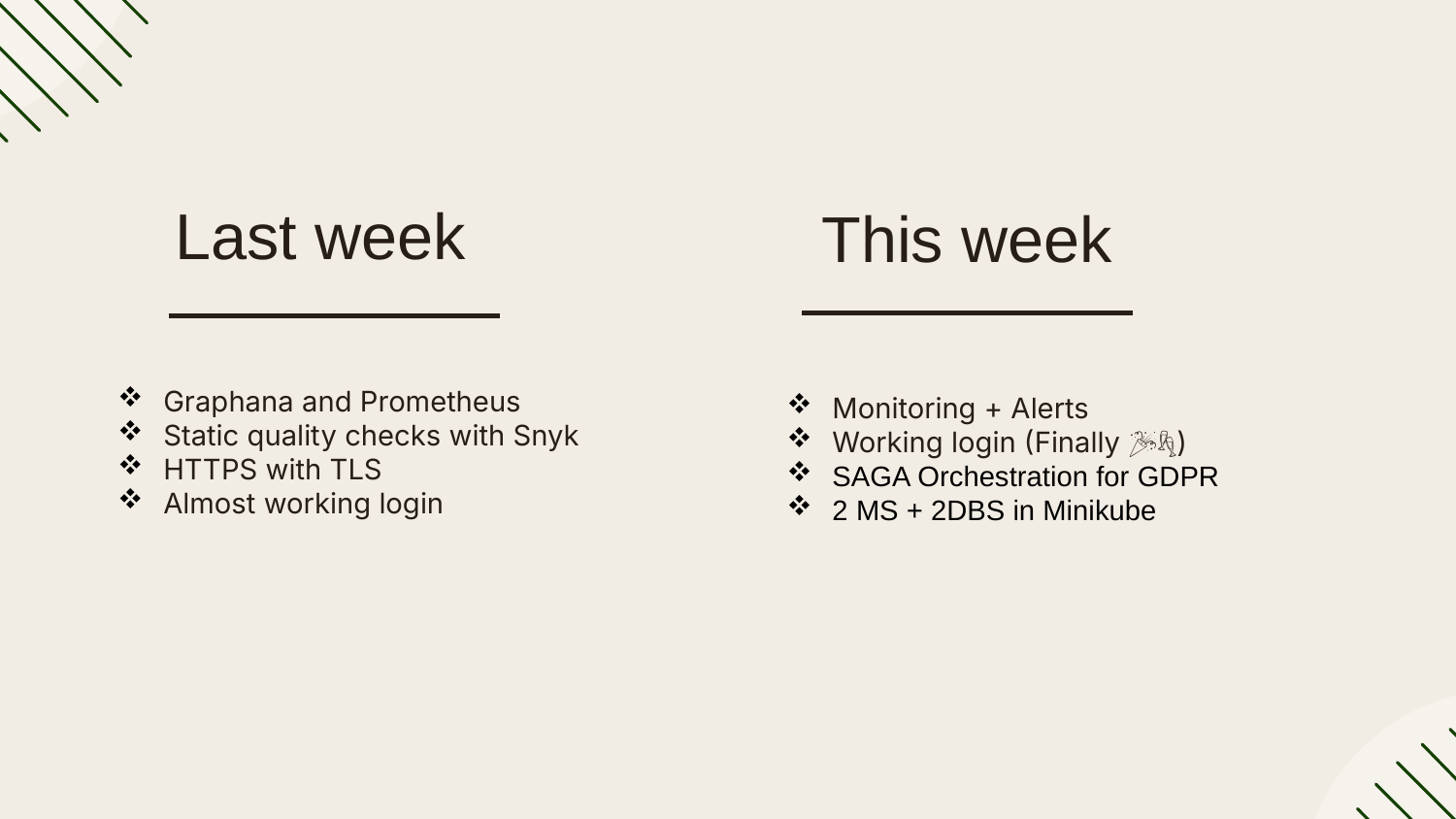

# Last week
This week

Graphana and Prometheus
Static quality checks with Snyk
HTTPS with TLS
Almost working login

Monitoring + Alerts
Working login (Finally 🎉🥂)
SAGA Orchestration for GDPR
2 MS + 2DBS in Minikube